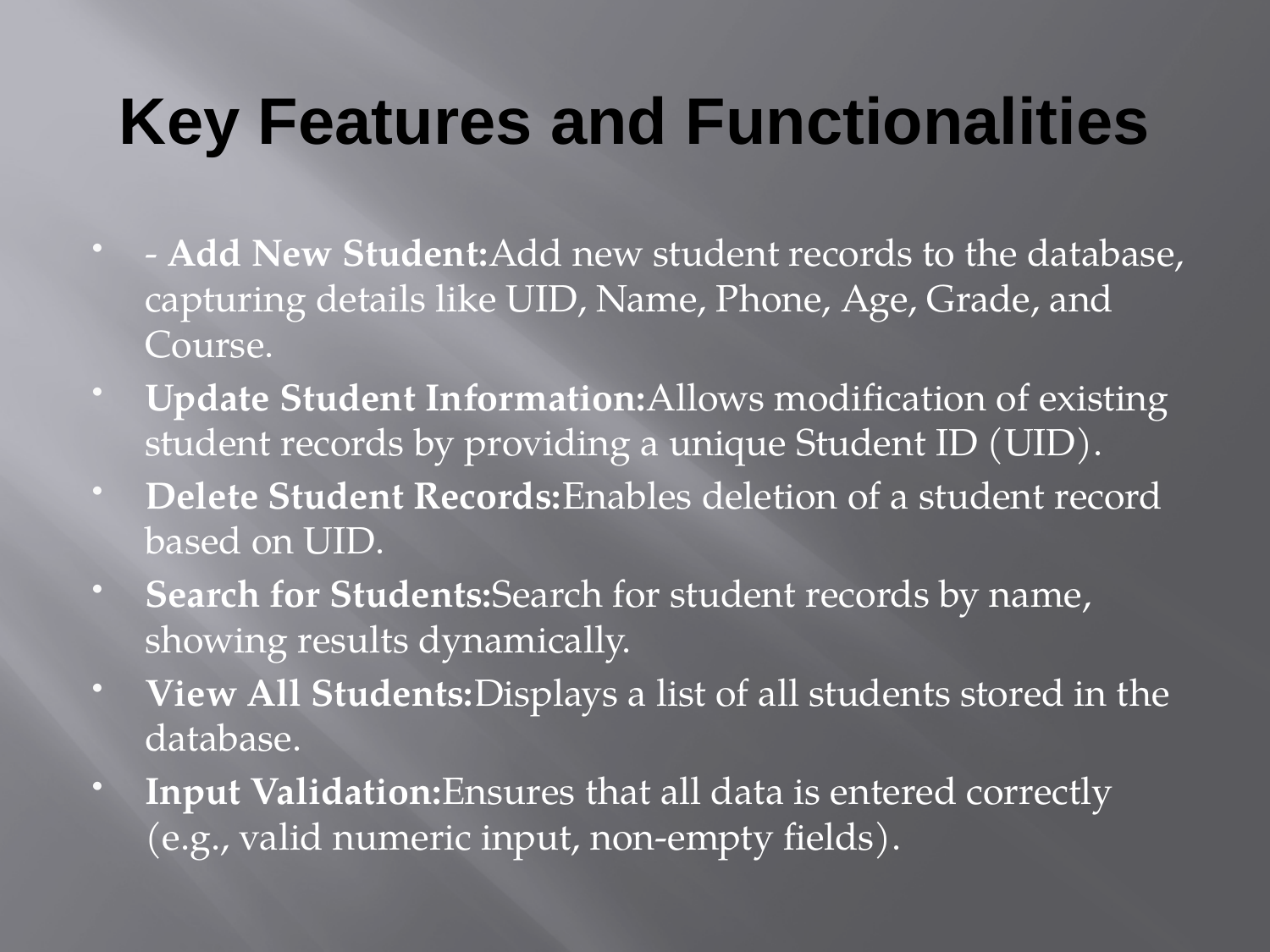

# Key Features and Functionalities
- Add New Student:Add new student records to the database, capturing details like UID, Name, Phone, Age, Grade, and Course.
Update Student Information:Allows modification of existing student records by providing a unique Student ID (UID).
Delete Student Records:Enables deletion of a student record based on UID.
Search for Students:Search for student records by name, showing results dynamically.
View All Students:Displays a list of all students stored in the database.
Input Validation:Ensures that all data is entered correctly (e.g., valid numeric input, non-empty fields).